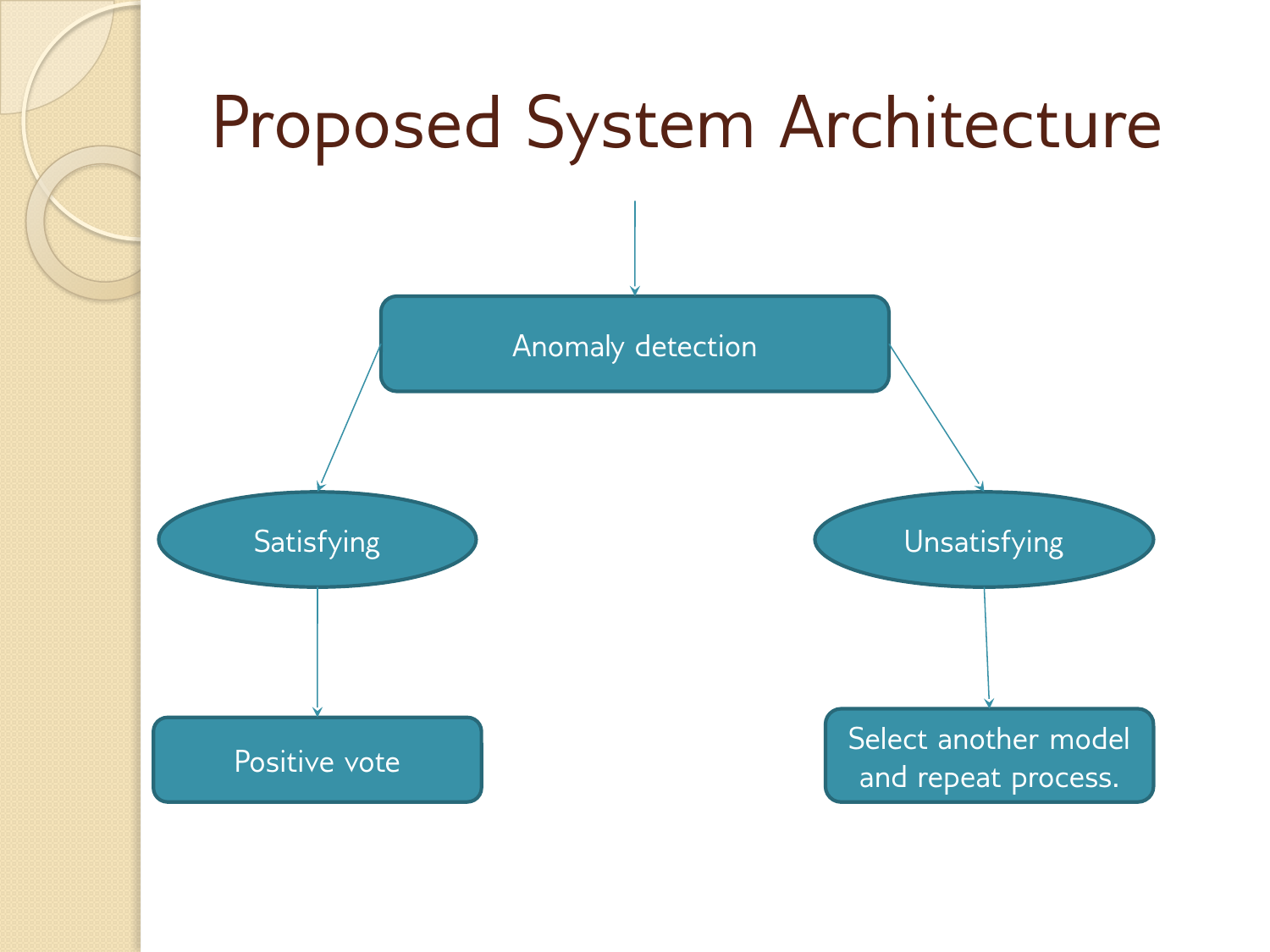

# Proposed System Architecture
Anomaly detection
Satisfying
Unsatisfying
Select another model and repeat process.
Positive vote